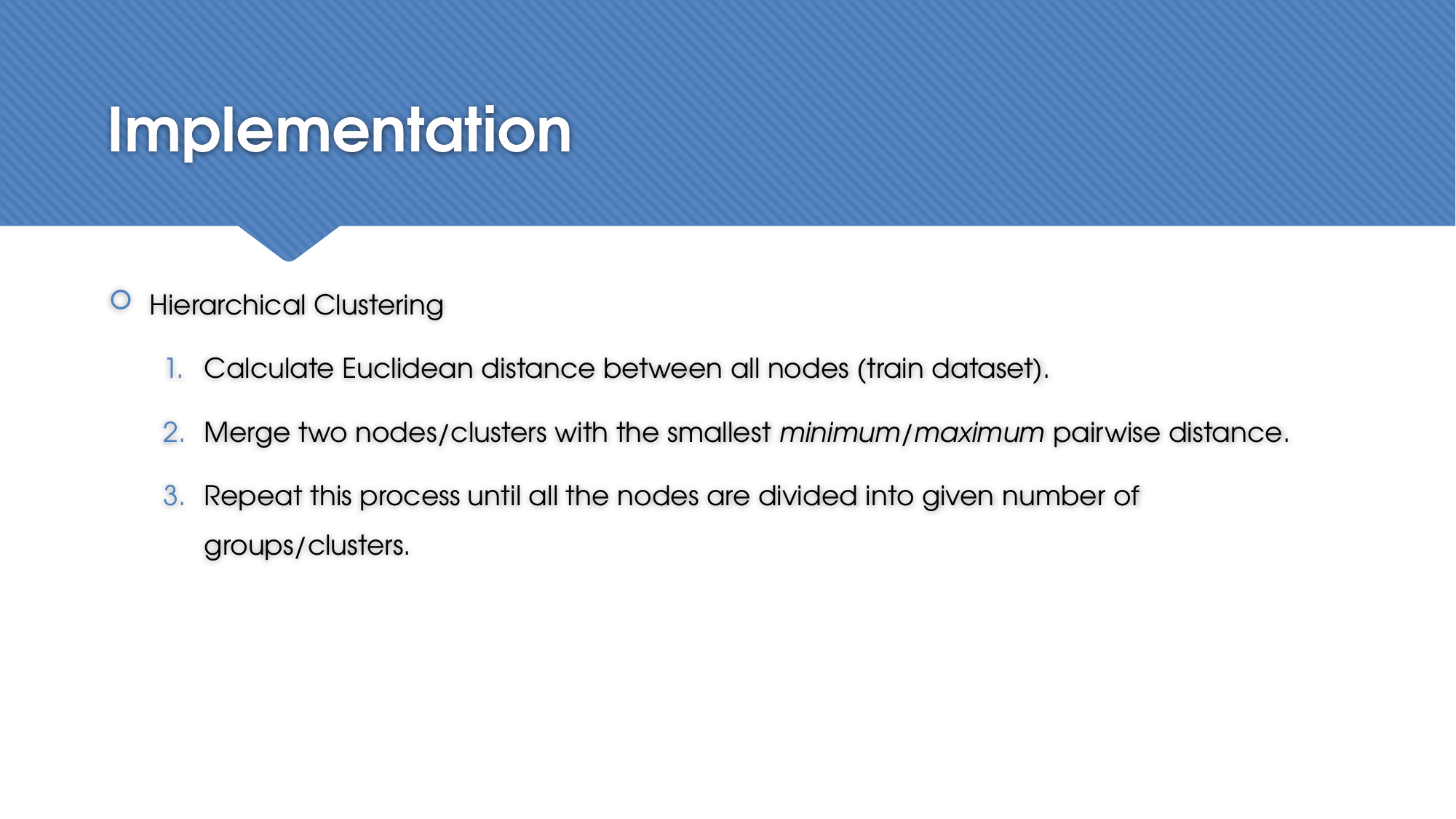

# Implementation
Hierarchical Clustering
Calculate Euclidean distance between all nodes (train dataset).
Merge two nodes/clusters with the smallest minimum/maximum pairwise distance.
Repeat this process until all the nodes are divided into given number of groups/clusters.